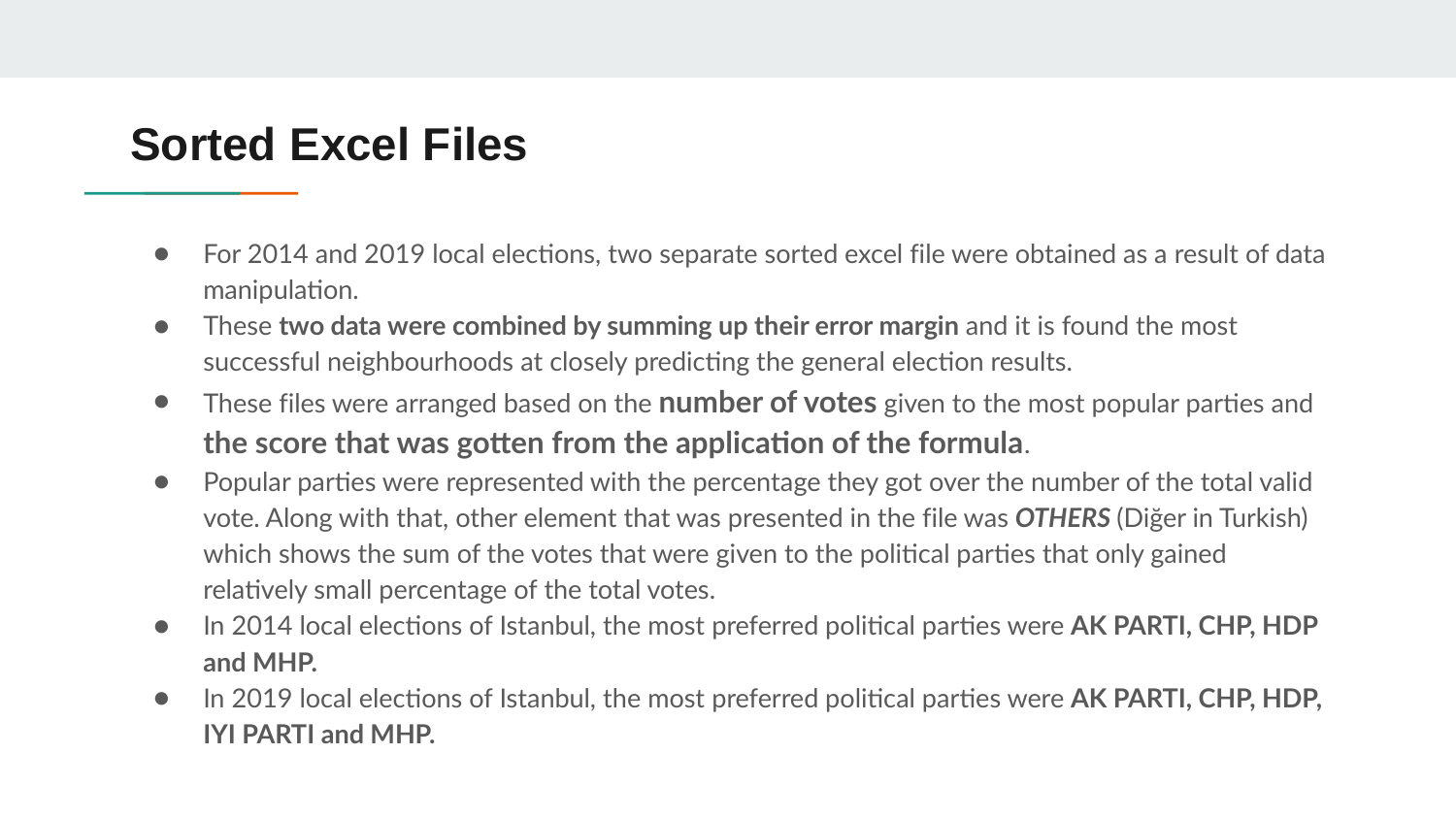

# Sorted Excel Files
For 2014 and 2019 local elections, two separate sorted excel file were obtained as a result of data manipulation.
These two data were combined by summing up their error margin and it is found the most successful neighbourhoods at closely predicting the general election results.
These files were arranged based on the number of votes given to the most popular parties and the score that was gotten from the application of the formula.
Popular parties were represented with the percentage they got over the number of the total valid vote. Along with that, other element that was presented in the file was OTHERS (Diğer in Turkish)  which shows the sum of the votes that were given to the political parties that only gained relatively small percentage of the total votes.
In 2014 local elections of Istanbul, the most preferred political parties were AK PARTI, CHP, HDP and MHP.
In 2019 local elections of Istanbul, the most preferred political parties were AK PARTI, CHP, HDP, IYI PARTI and MHP.